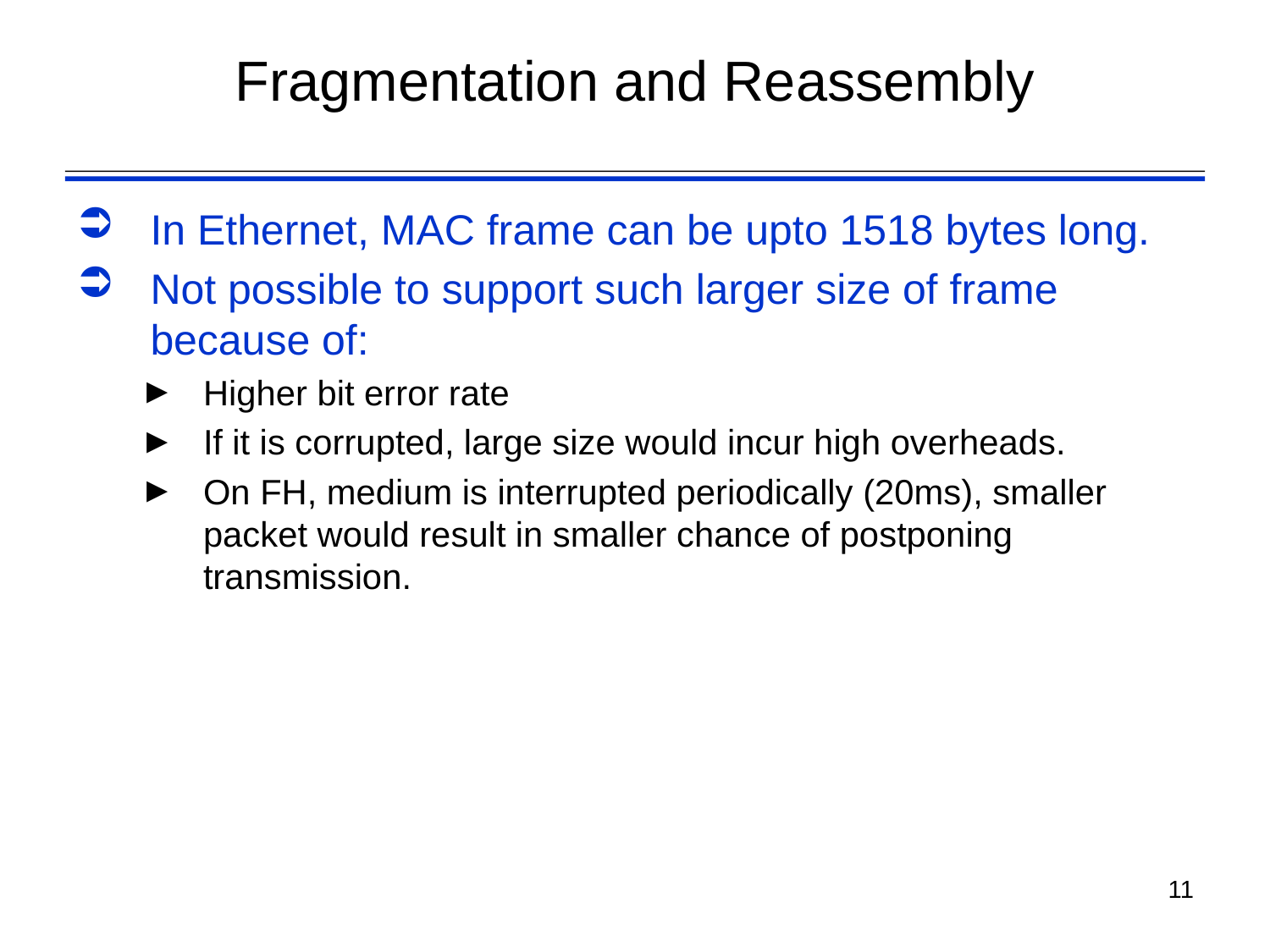

# Fragmentation and Reassembly
In Ethernet, MAC frame can be upto 1518 bytes long.
Not possible to support such larger size of frame because of:
Higher bit error rate
If it is corrupted, large size would incur high overheads.
On FH, medium is interrupted periodically (20ms), smaller packet would result in smaller chance of postponing transmission.
11